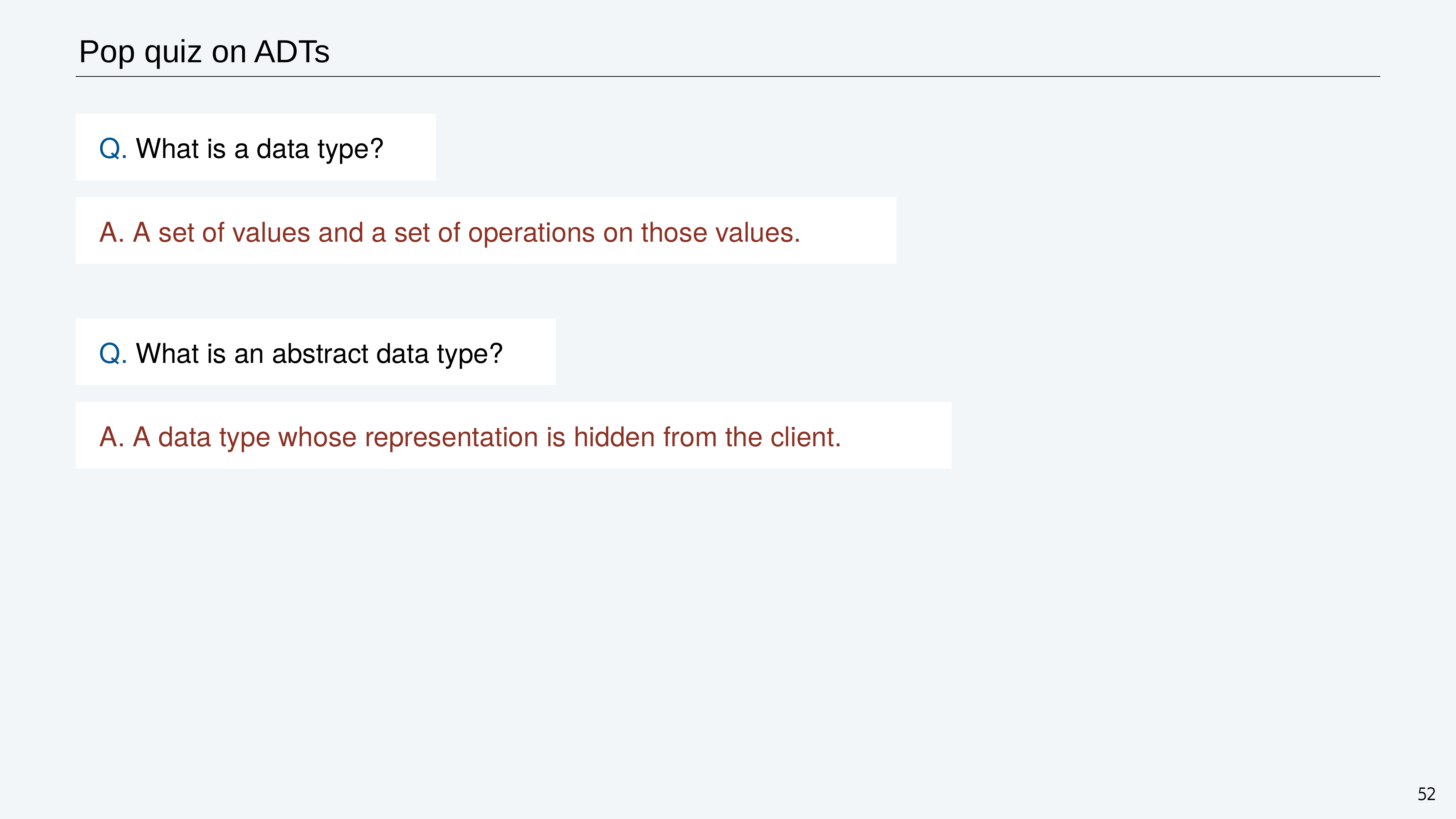

# Pop quiz on ADTs
Q. What is a data type?
A. A set of values and a set of operations on those values.
Q. What is an abstract data type?
A. A data type whose representation is hidden from the client.
52